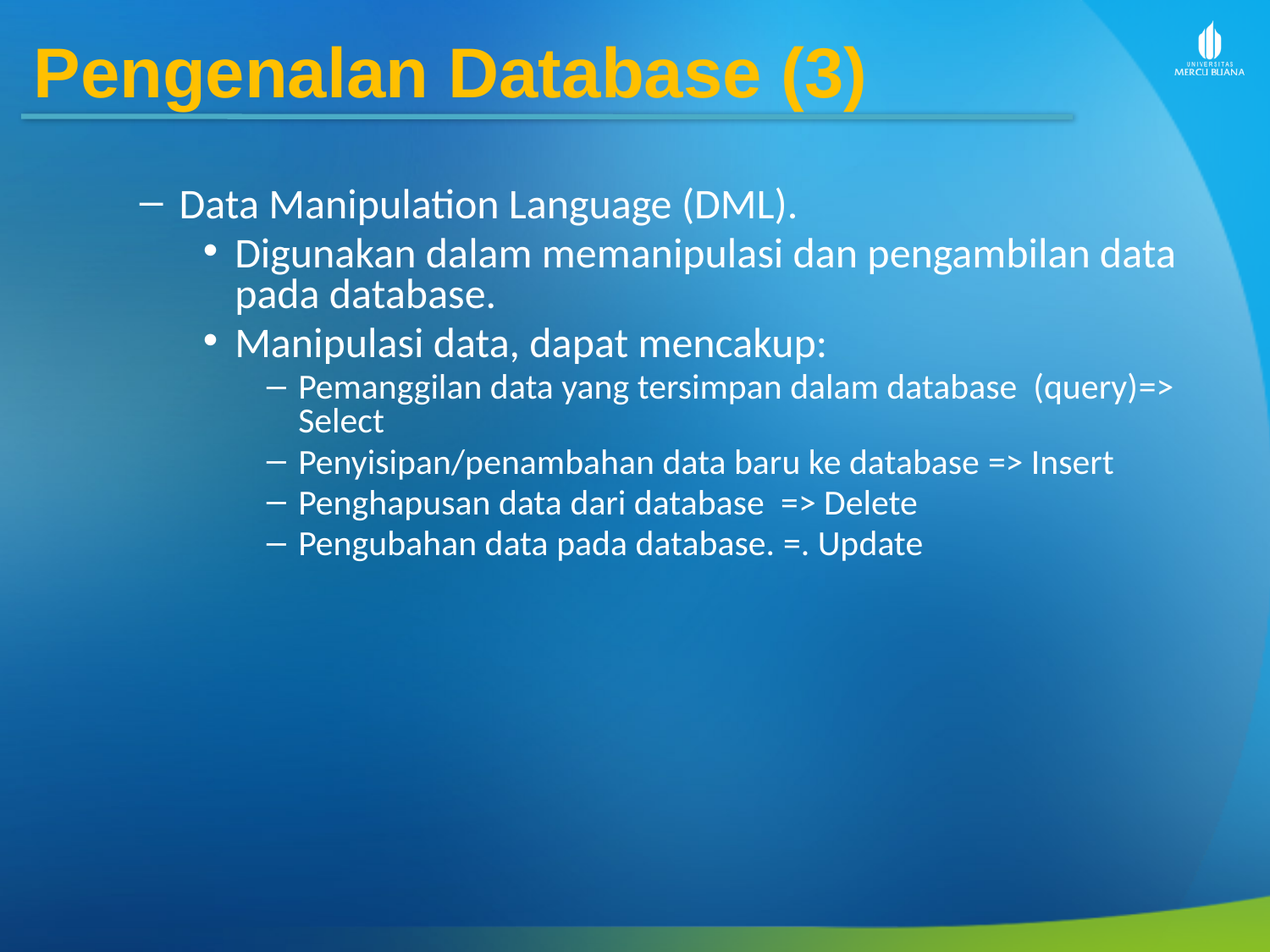

Pengenalan Database (3)

Data Manipulation Language (DML).
Digunakan dalam memanipulasi dan pengambilan data pada database.
Manipulasi data, dapat mencakup:
Pemanggilan data yang tersimpan dalam database  (query)=> Select
Penyisipan/penambahan data baru ke database => Insert
Penghapusan data dari database  => Delete
Pengubahan data pada database. =. Update